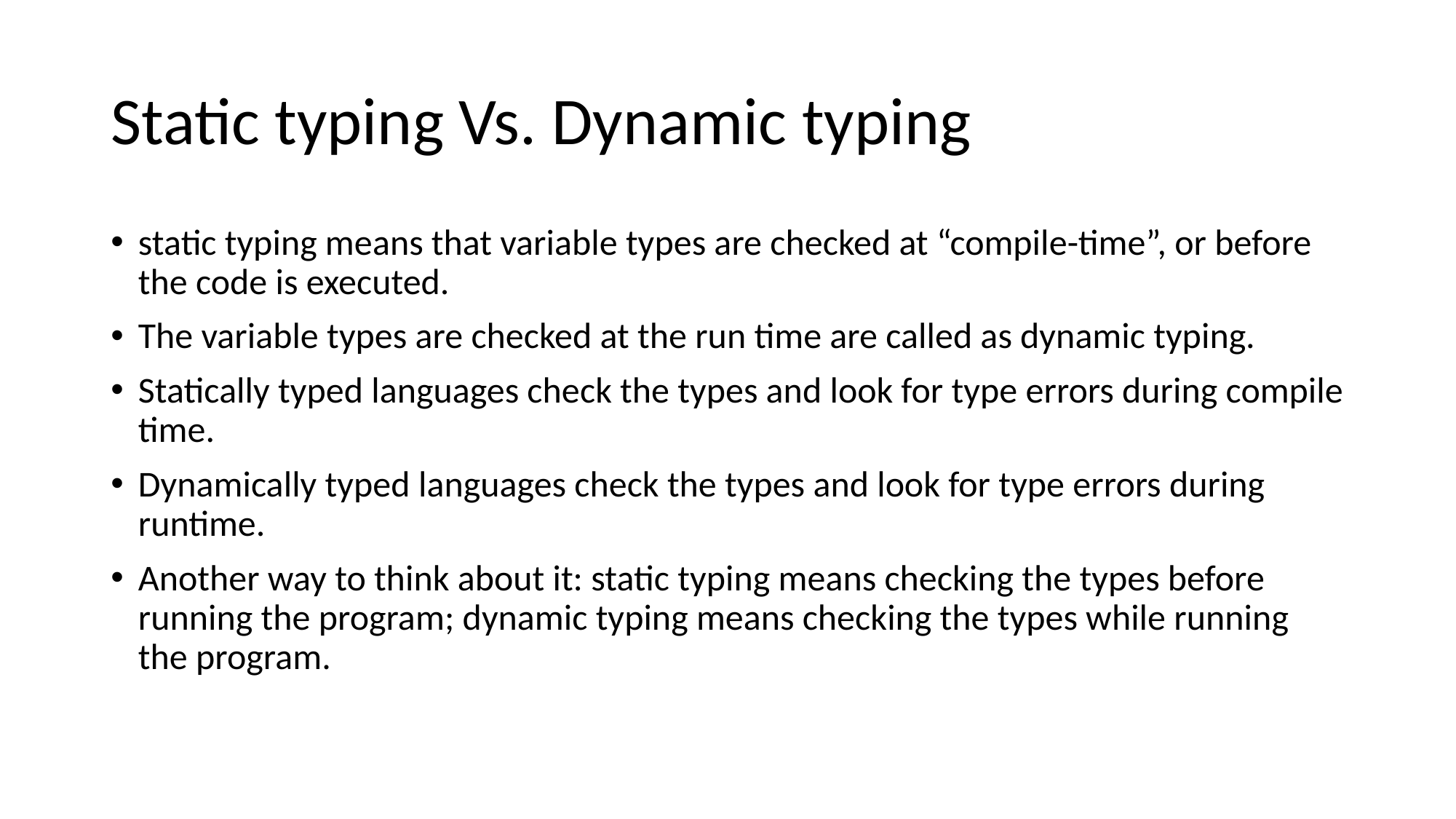

# Static typing Vs. Dynamic typing
static typing means that variable types are checked at “compile-time”, or before the code is executed.
The variable types are checked at the run time are called as dynamic typing.
Statically typed languages check the types and look for type errors during compile time.
Dynamically typed languages check the types and look for type errors during runtime.
Another way to think about it: static typing means checking the types before running the program; dynamic typing means checking the types while running the program.